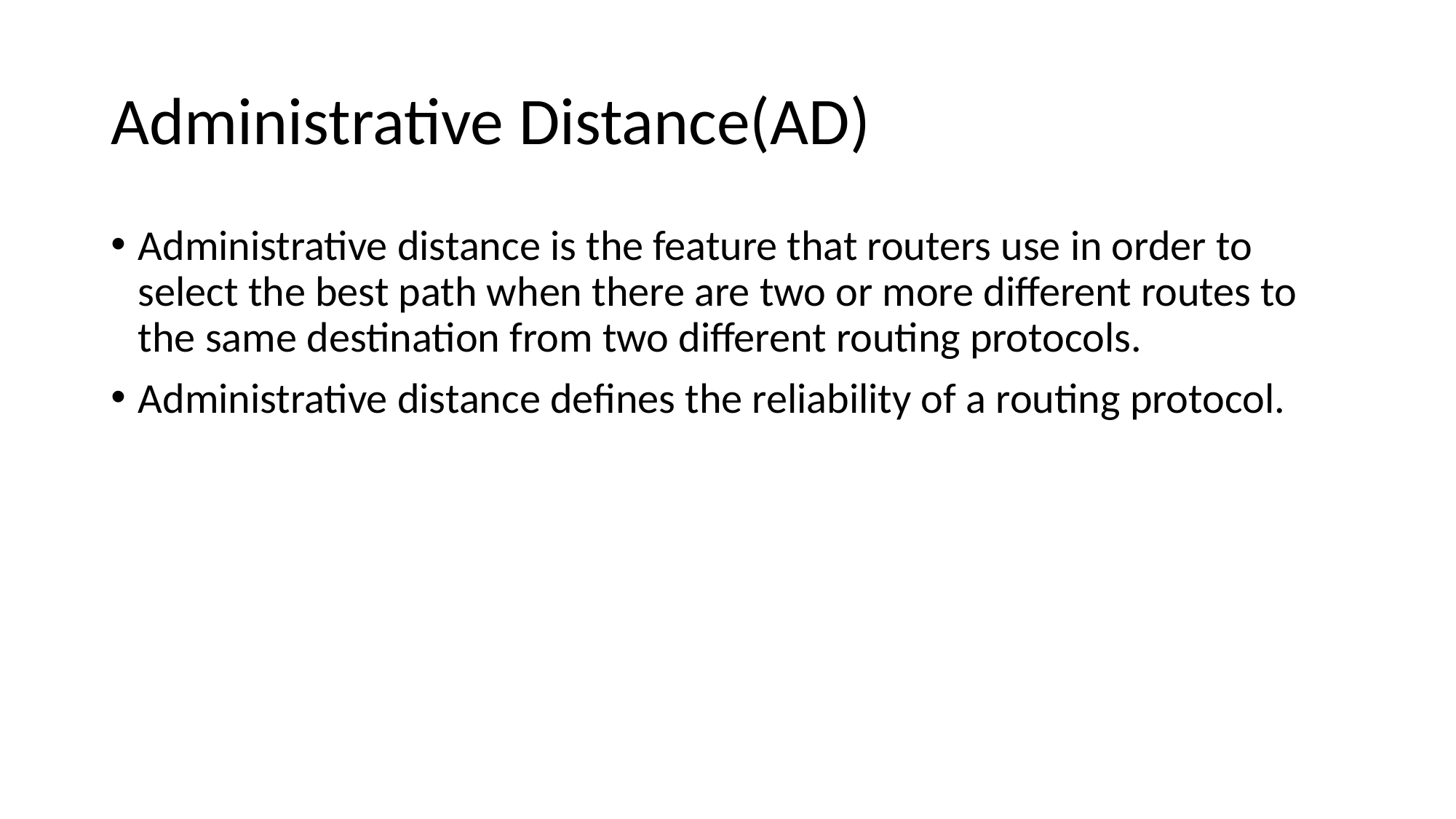

# Administrative Distance(AD)
Administrative distance is the feature that routers use in order to select the best path when there are two or more different routes to the same destination from two different routing protocols.
Administrative distance defines the reliability of a routing protocol.